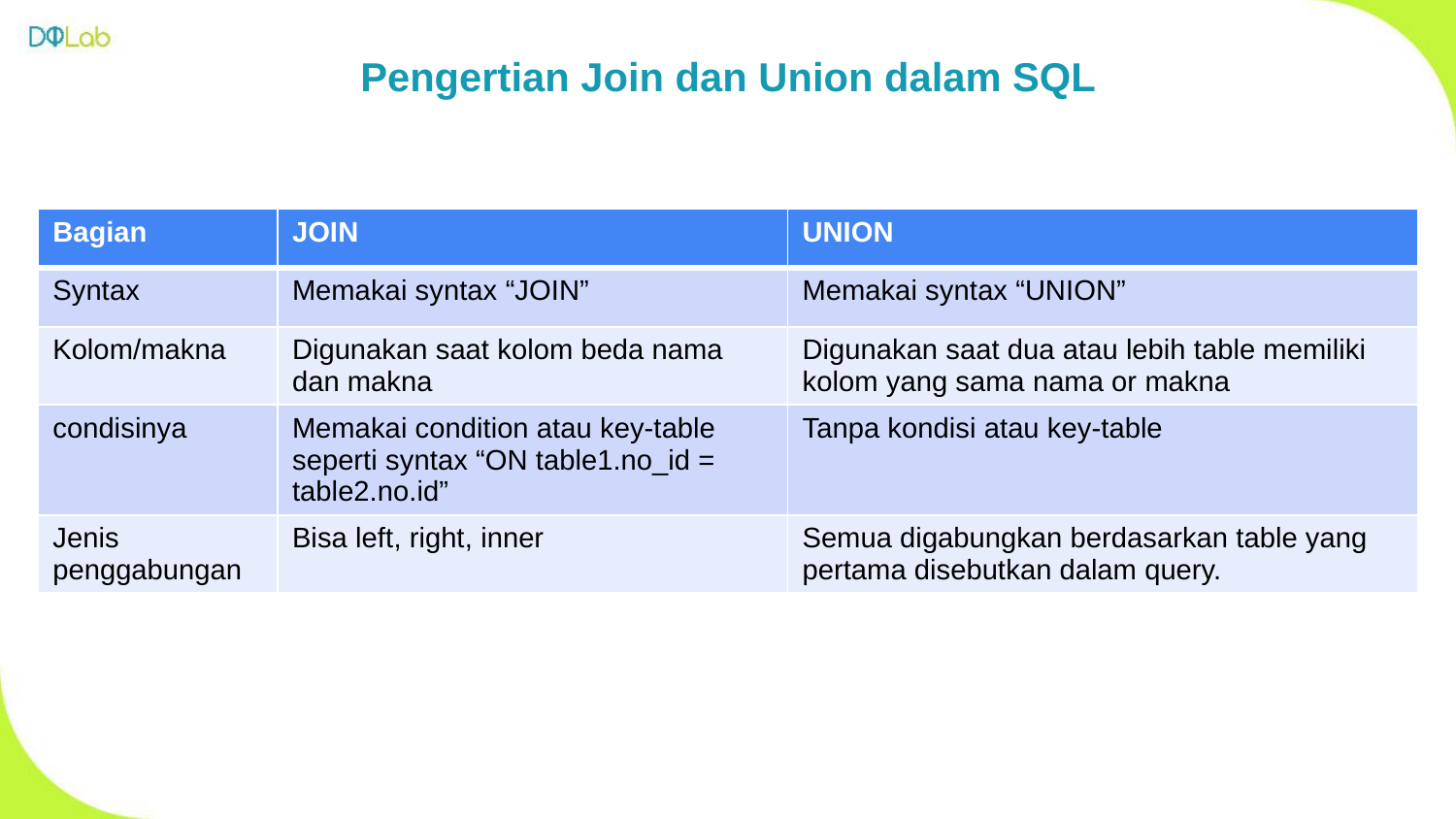

Pengertian Join dan Union dalam SQL
| Bagian | JOIN | UNION |
| --- | --- | --- |
| Syntax | Memakai syntax “JOIN” | Memakai syntax “UNION” |
| Kolom/makna | Digunakan saat kolom beda nama dan makna | Digunakan saat dua atau lebih table memiliki kolom yang sama nama or makna |
| condisinya | Memakai condition atau key-table seperti syntax “ON table1.no\_id = table2.no.id” | Tanpa kondisi atau key-table |
| Jenis penggabungan | Bisa left, right, inner | Semua digabungkan berdasarkan table yang pertama disebutkan dalam query. |